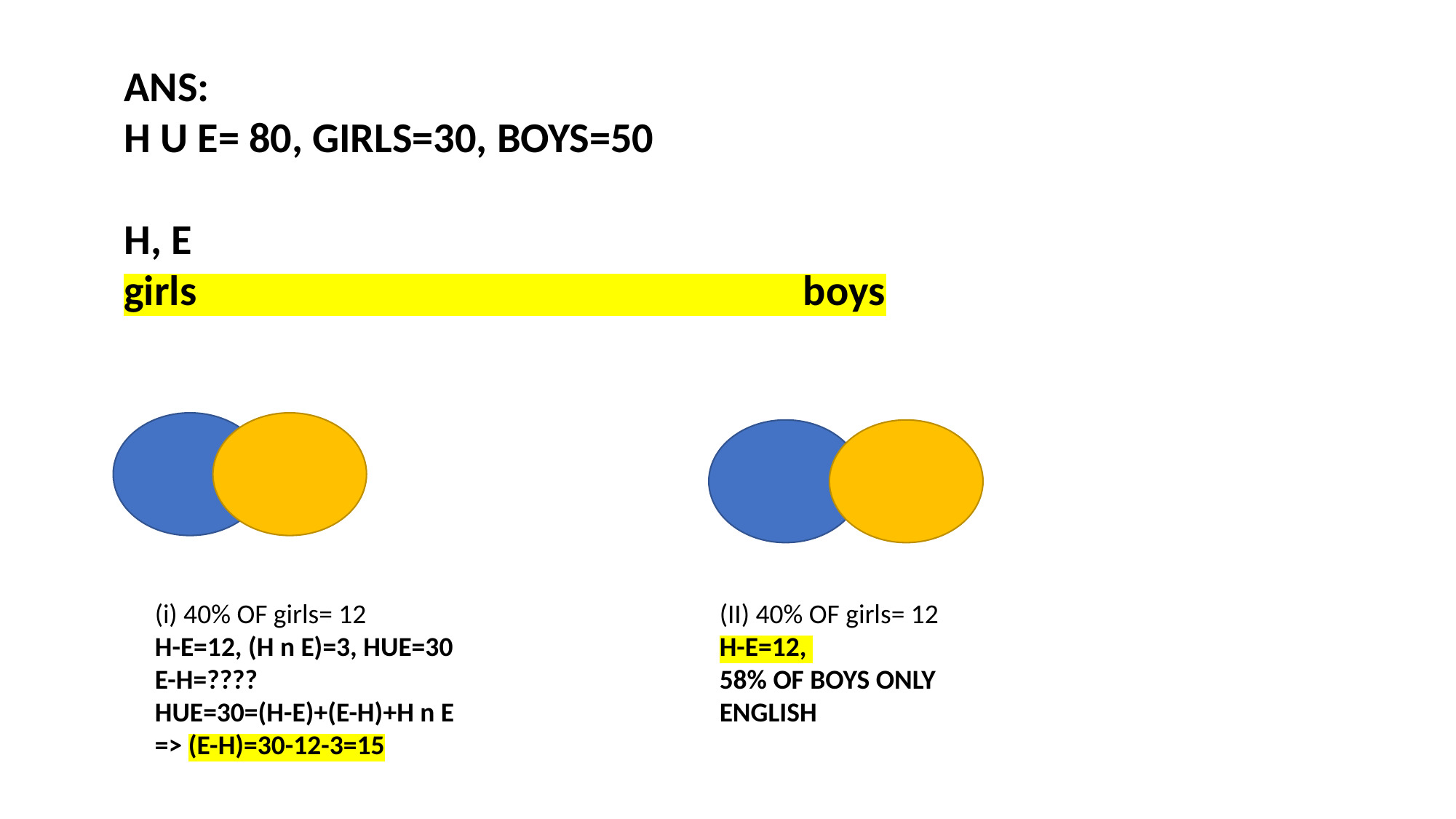

ANS:
H U E= 80, GIRLS=30, BOYS=50

H, E
girls                                                               boys

(i) 40% OF girls= 12
H-E=12, (H n E)=3, HUE=30 E-H=????
HUE=30=(H-E)+(E-H)+H n E
=> (E-H)=30-12-3=15
(II) 40% OF girls= 12
H-E=12,
58% OF BOYS ONLY ENGLISH